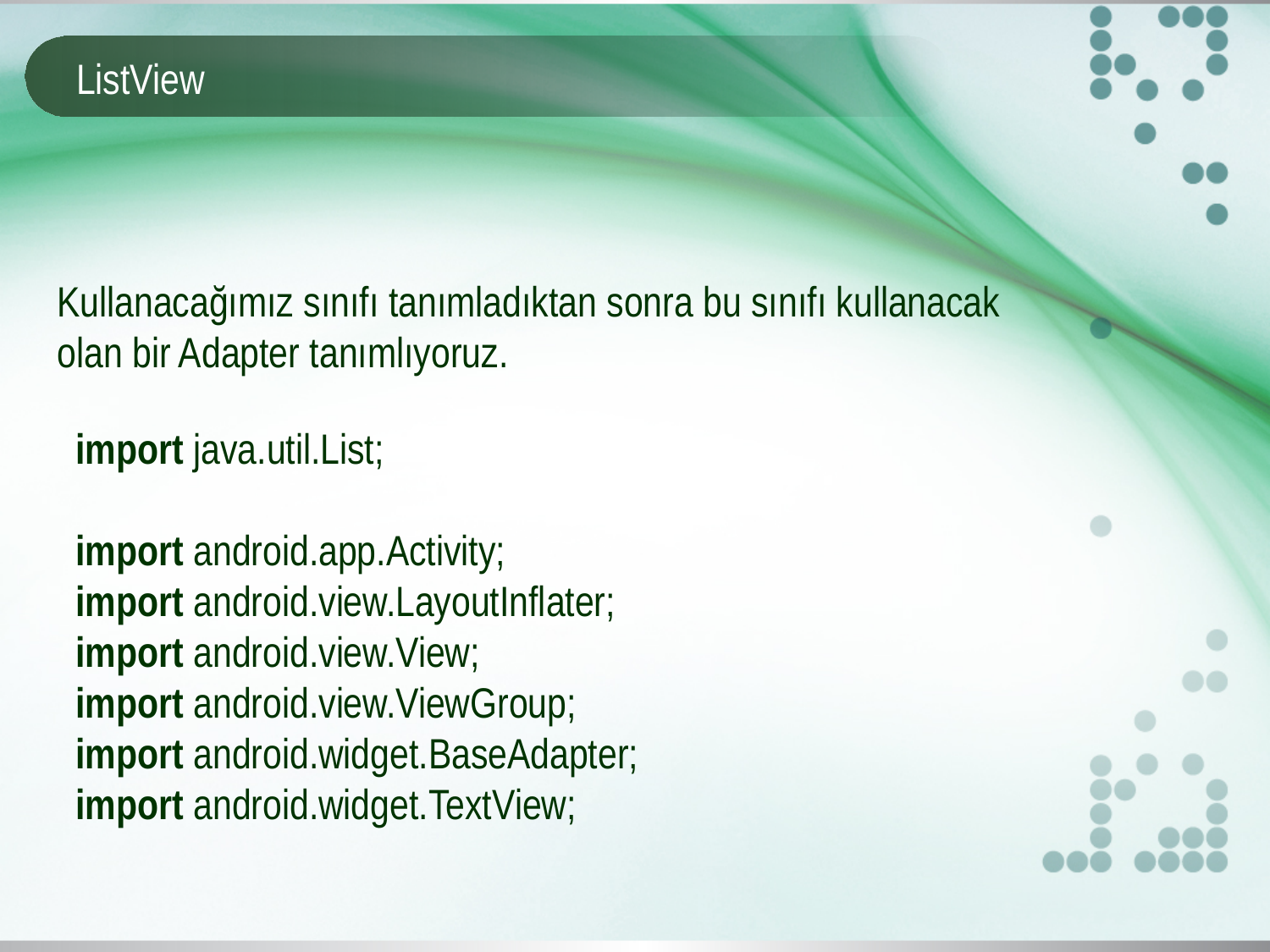

# ListView
Kullanacağımız sınıfı tanımladıktan sonra bu sınıfı kullanacak olan bir Adapter tanımlıyoruz.
import java.util.List;

import android.app.Activity;
import android.view.LayoutInflater;
import android.view.View;
import android.view.ViewGroup;
import android.widget.BaseAdapter;
import android.widget.TextView;